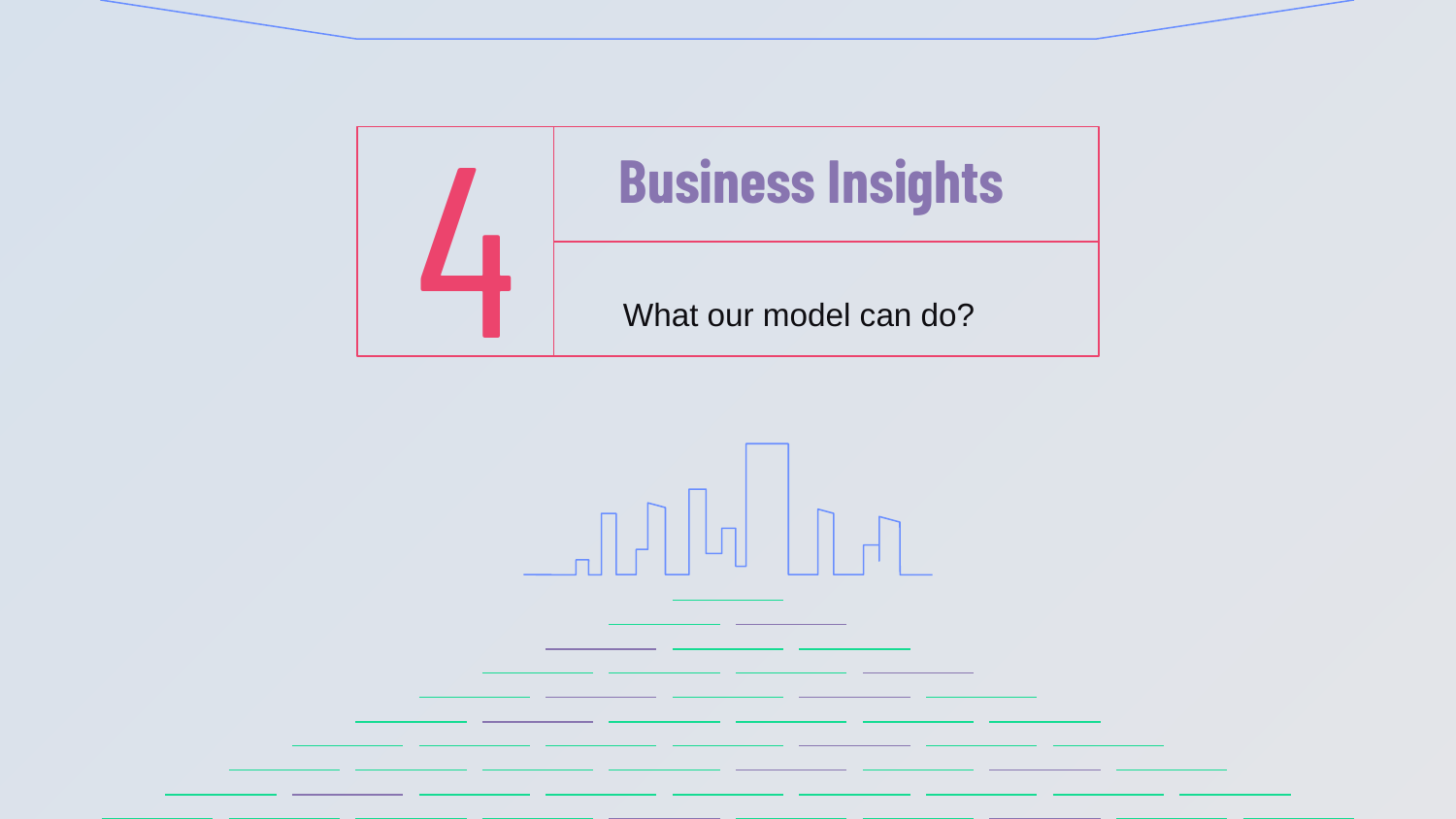

# 4
Business Insights
What our model can do?